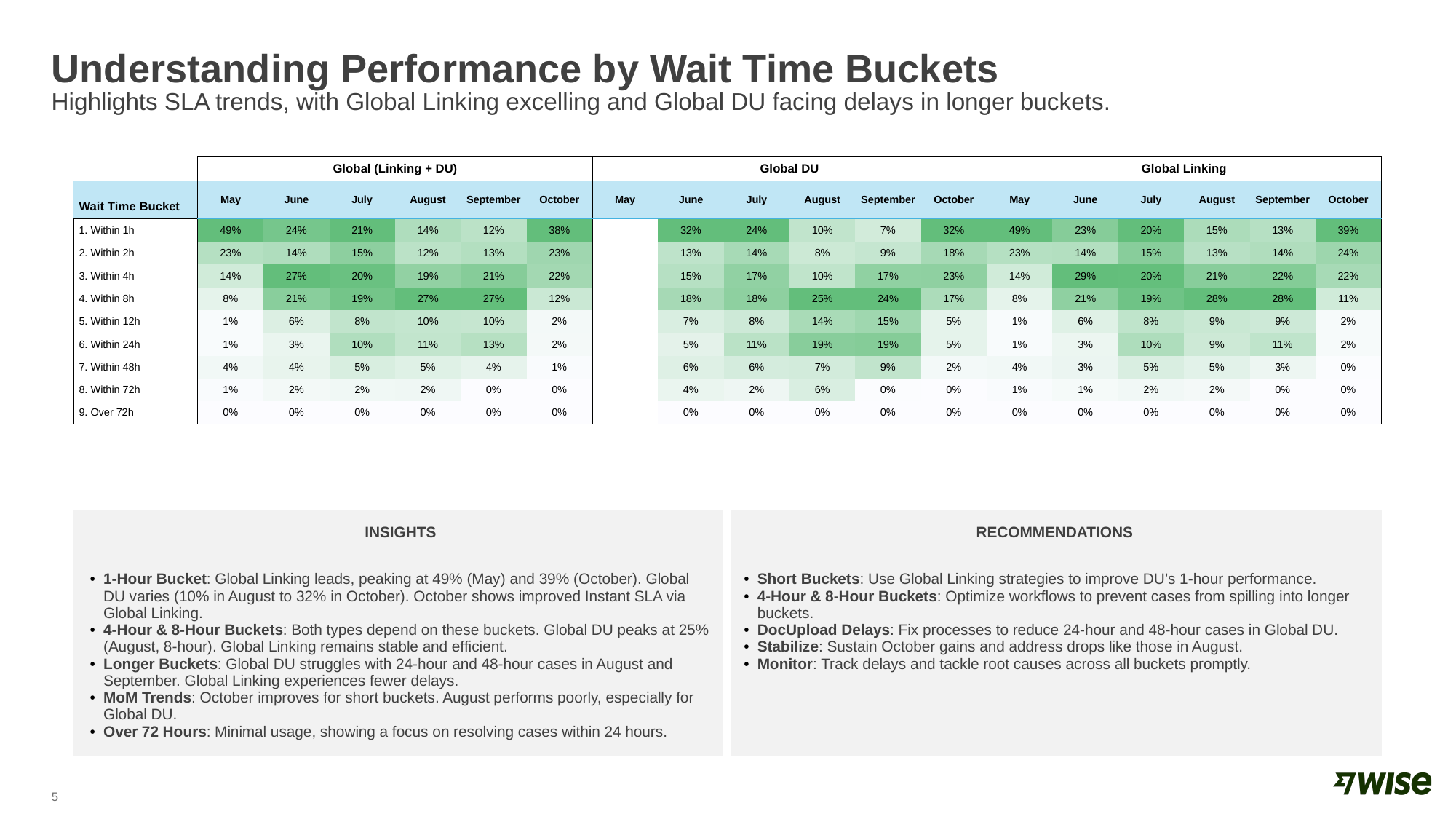

# Understanding Performance by Wait Time Buckets Highlights SLA trends, with Global Linking excelling and Global DU facing delays in longer buckets.
|  | Global (Linking + DU) |  |  |  |  |  | Global DU |  |  |  |  |  | Global Linking |  |  |  |  |  |
| --- | --- | --- | --- | --- | --- | --- | --- | --- | --- | --- | --- | --- | --- | --- | --- | --- | --- | --- |
| Wait Time Bucket | May | June | July | August | September | October | May | June | July | August | September | October | May | June | July | August | September | October |
| 1. Within 1h | 49% | 24% | 21% | 14% | 12% | 38% |  | 32% | 24% | 10% | 7% | 32% | 49% | 23% | 20% | 15% | 13% | 39% |
| 2. Within 2h | 23% | 14% | 15% | 12% | 13% | 23% |  | 13% | 14% | 8% | 9% | 18% | 23% | 14% | 15% | 13% | 14% | 24% |
| 3. Within 4h | 14% | 27% | 20% | 19% | 21% | 22% |  | 15% | 17% | 10% | 17% | 23% | 14% | 29% | 20% | 21% | 22% | 22% |
| 4. Within 8h | 8% | 21% | 19% | 27% | 27% | 12% |  | 18% | 18% | 25% | 24% | 17% | 8% | 21% | 19% | 28% | 28% | 11% |
| 5. Within 12h | 1% | 6% | 8% | 10% | 10% | 2% |  | 7% | 8% | 14% | 15% | 5% | 1% | 6% | 8% | 9% | 9% | 2% |
| 6. Within 24h | 1% | 3% | 10% | 11% | 13% | 2% |  | 5% | 11% | 19% | 19% | 5% | 1% | 3% | 10% | 9% | 11% | 2% |
| 7. Within 48h | 4% | 4% | 5% | 5% | 4% | 1% |  | 6% | 6% | 7% | 9% | 2% | 4% | 3% | 5% | 5% | 3% | 0% |
| 8. Within 72h | 1% | 2% | 2% | 2% | 0% | 0% |  | 4% | 2% | 6% | 0% | 0% | 1% | 1% | 2% | 2% | 0% | 0% |
| 9. Over 72h | 0% | 0% | 0% | 0% | 0% | 0% |  | 0% | 0% | 0% | 0% | 0% | 0% | 0% | 0% | 0% | 0% | 0% |
| Insights | Recommendations |
| --- | --- |
| 1-Hour Bucket: Global Linking leads, peaking at 49% (May) and 39% (October). Global DU varies (10% in August to 32% in October). October shows improved Instant SLA via Global Linking. 4-Hour & 8-Hour Buckets: Both types depend on these buckets. Global DU peaks at 25% (August, 8-hour). Global Linking remains stable and efficient. Longer Buckets: Global DU struggles with 24-hour and 48-hour cases in August and September. Global Linking experiences fewer delays. MoM Trends: October improves for short buckets. August performs poorly, especially for Global DU. Over 72 Hours: Minimal usage, showing a focus on resolving cases within 24 hours. | Short Buckets: Use Global Linking strategies to improve DU’s 1-hour performance. 4-Hour & 8-Hour Buckets: Optimize workflows to prevent cases from spilling into longer buckets. DocUpload Delays: Fix processes to reduce 24-hour and 48-hour cases in Global DU. Stabilize: Sustain October gains and address drops like those in August. Monitor: Track delays and tackle root causes across all buckets promptly. |
5